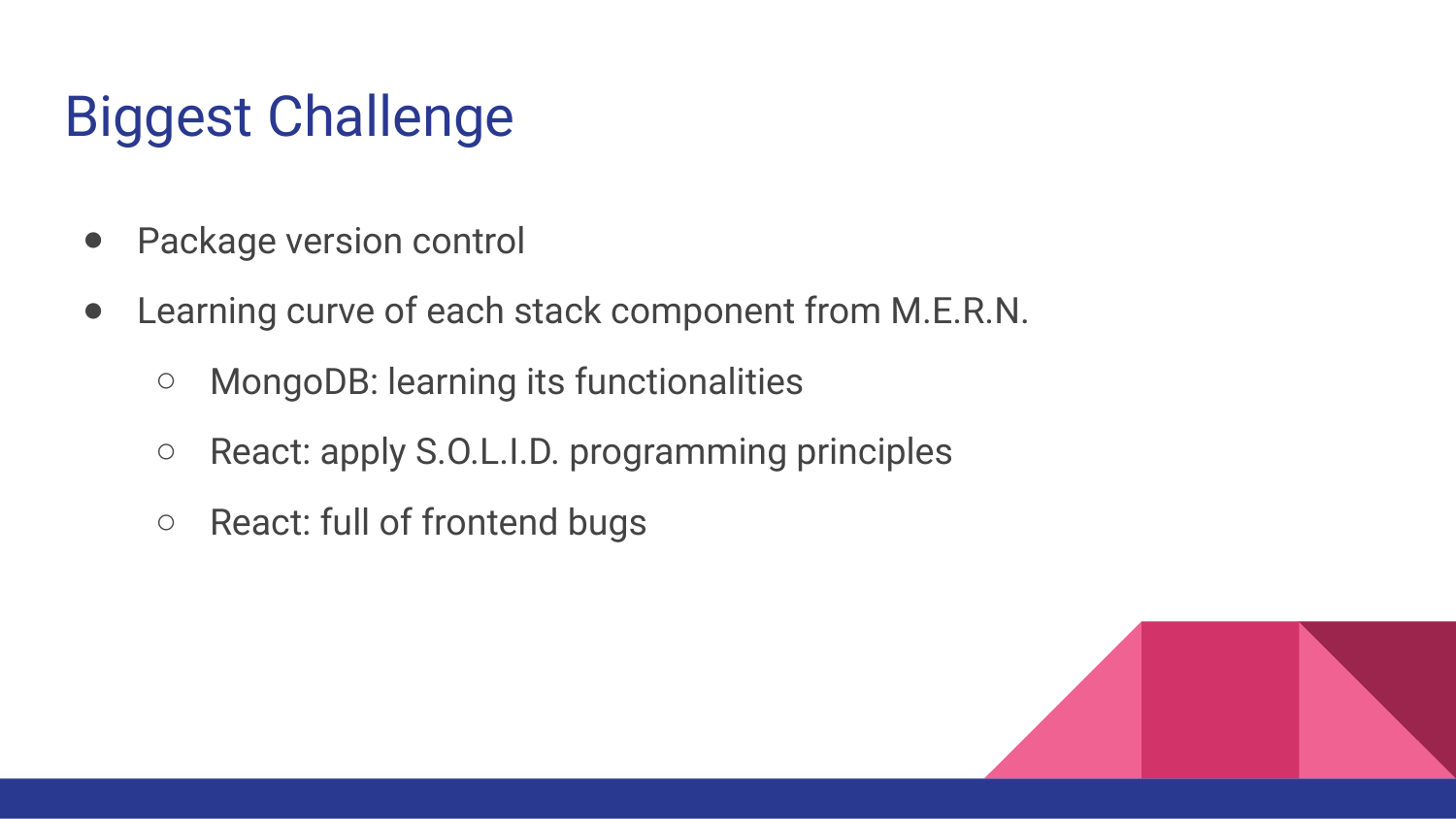

# Biggest Challenge
Package version control
Learning curve of each stack component from M.E.R.N.
MongoDB: learning its functionalities
React: apply S.O.L.I.D. programming principles
React: full of frontend bugs